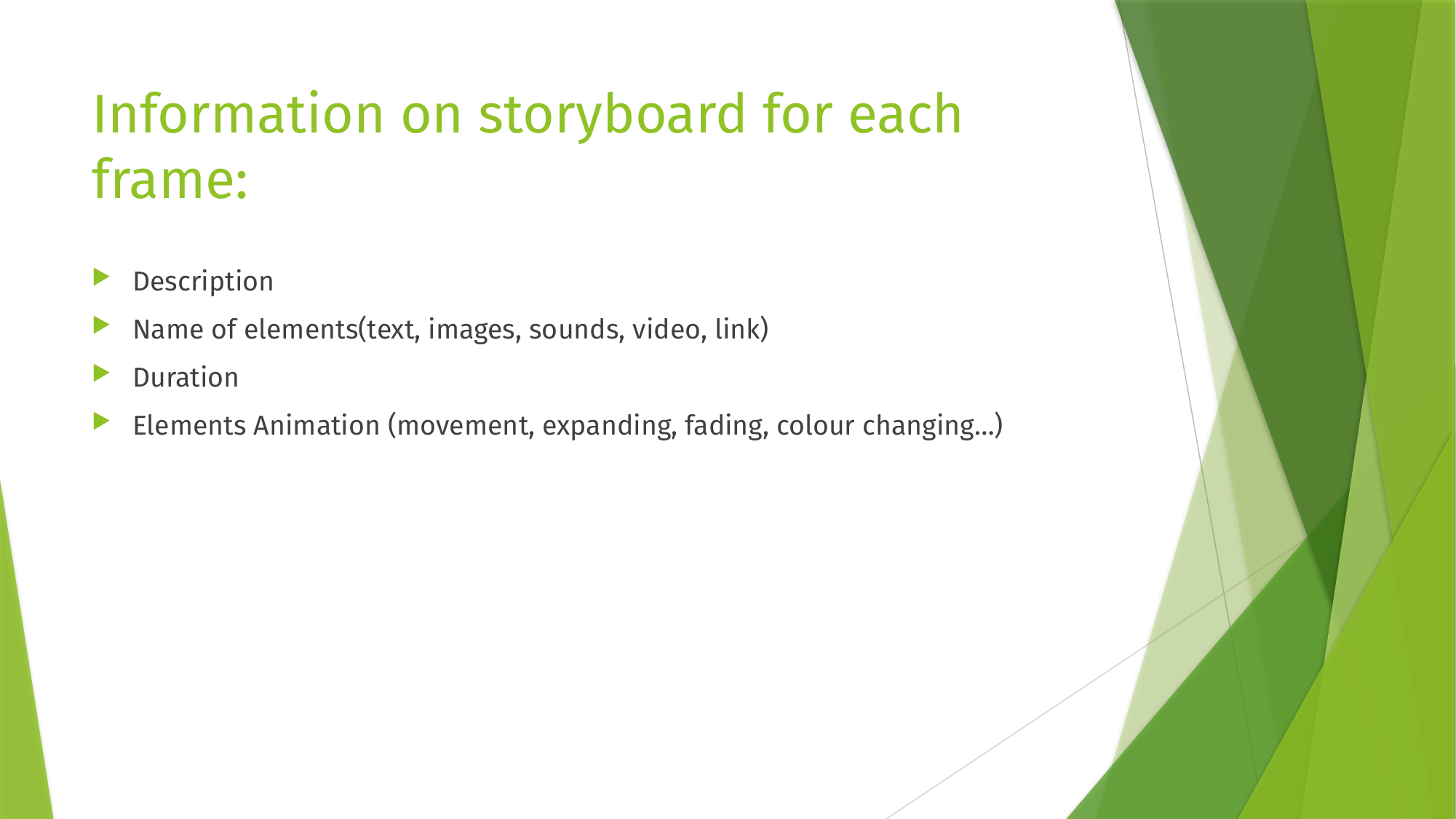

# Information on storyboard for each frame:
Description
Name of elements(text, images, sounds, video, link)
Duration
Elements Animation (movement, expanding, fading, colour changing…)